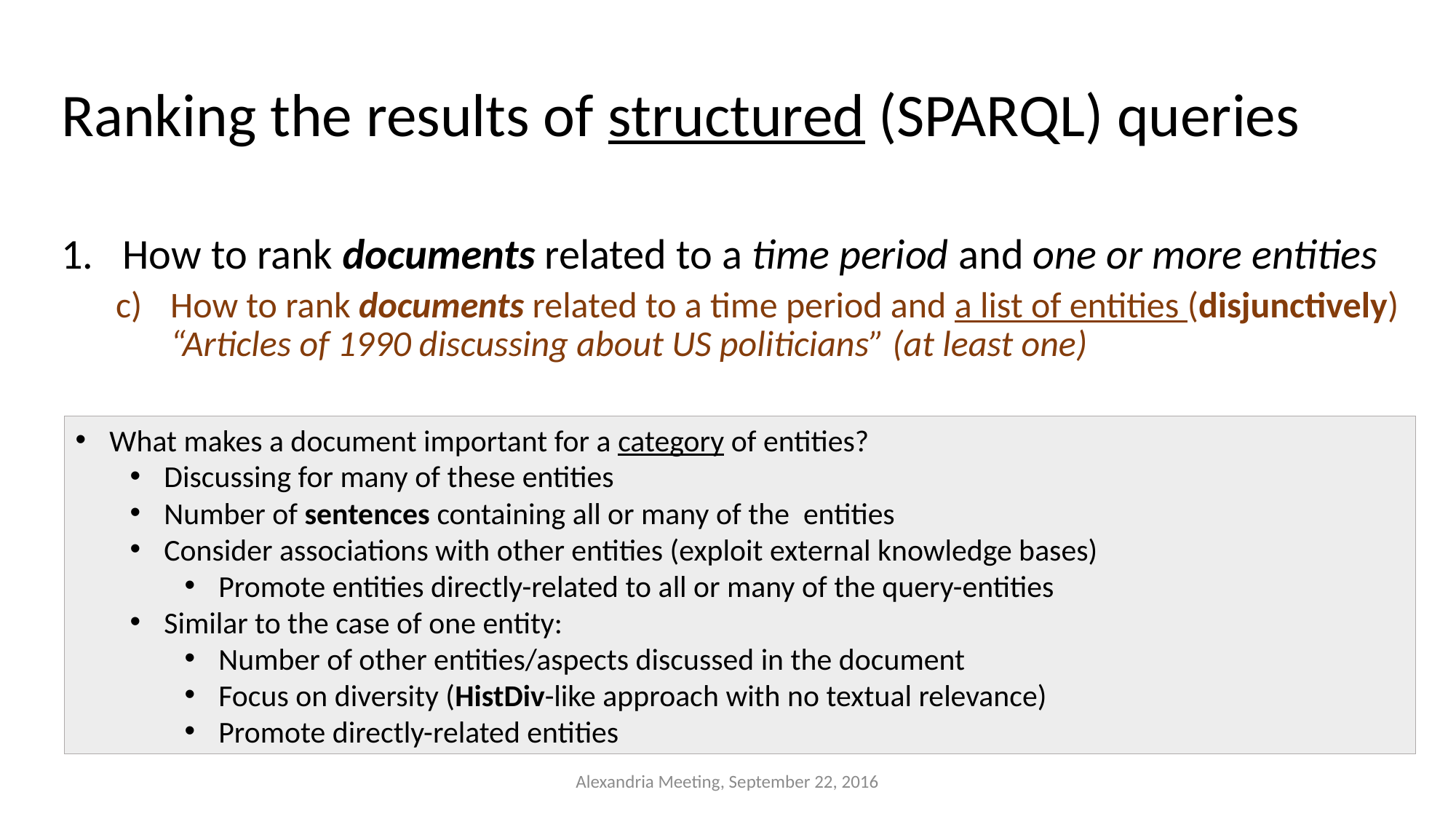

# Ranking the results of structured (SPARQL) queries
How to rank documents related to a time period and one or more entities
How to rank documents related to a time period and a list of entities (disjunctively)
“Articles of 1990 discussing about US politicians” (at least one)

What makes a document important for a category of entities?
Discussing for many of these entities
Number of sentences containing all or many of the  entities
Consider associations with other entities (exploit external knowledge bases)
Promote entities directly-related to all or many of the query-entities
Similar to the case of one entity:
Number of other entities/aspects discussed in the document
Focus on diversity (HistDiv-like approach with no textual relevance)
Promote directly-related entities
Alexandria Meeting, September 22, 2016